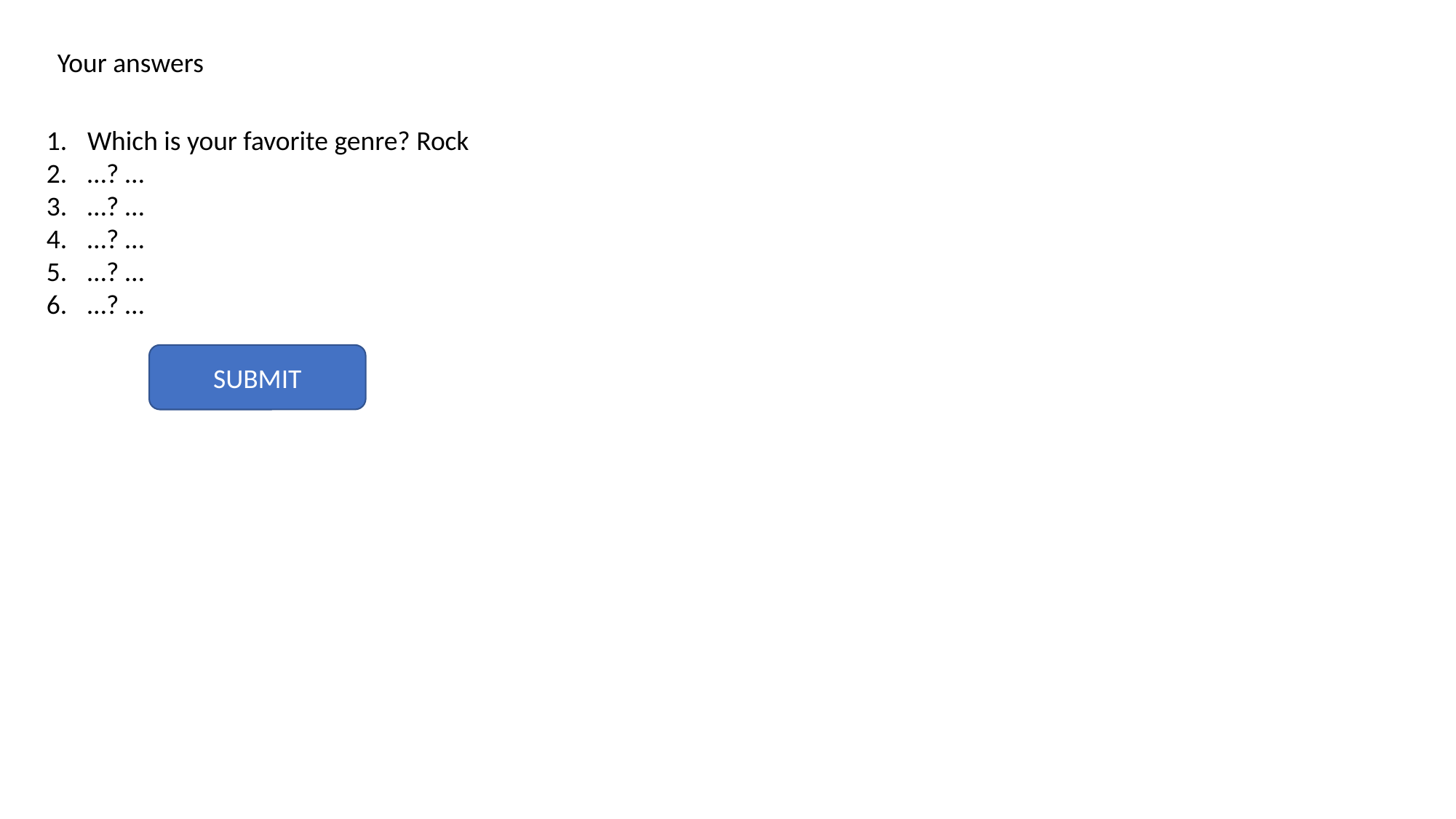

Your answers
Which is your favorite genre? Rock
…? …
…? …
…? …
…? …
…? …
SUBMIT